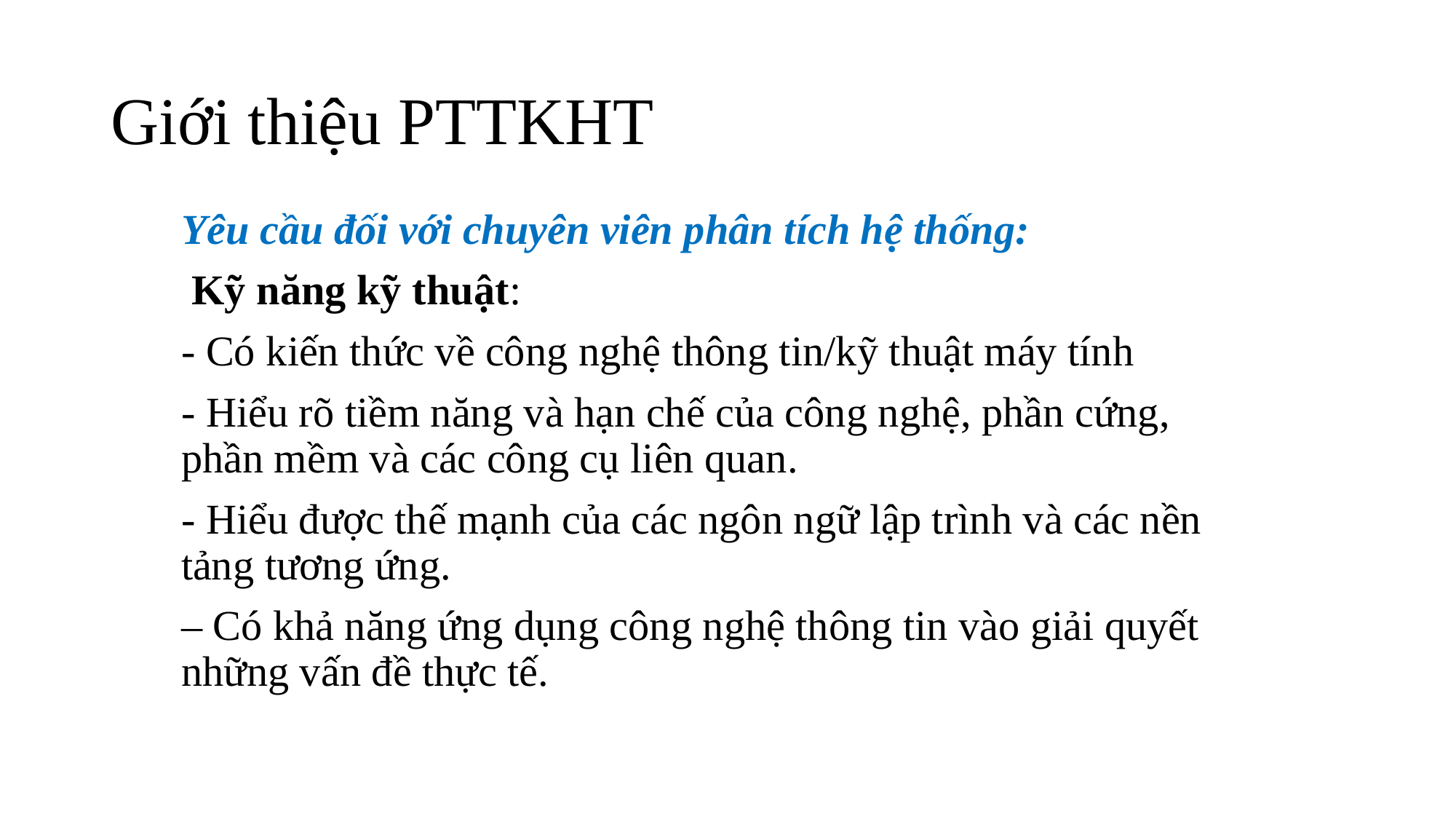

# Giới thiệu PTTKHT
Yêu cầu đối với chuyên viên phân tích hệ thống:
 Kỹ năng kỹ thuật:
- Có kiến thức về công nghệ thông tin/kỹ thuật máy tính
- Hiểu rõ tiềm năng và hạn chế của công nghệ, phần cứng, phần mềm và các công cụ liên quan.
- Hiểu được thế mạnh của các ngôn ngữ lập trình và các nền tảng tương ứng.
– Có khả năng ứng dụng công nghệ thông tin vào giải quyết những vấn đề thực tế.